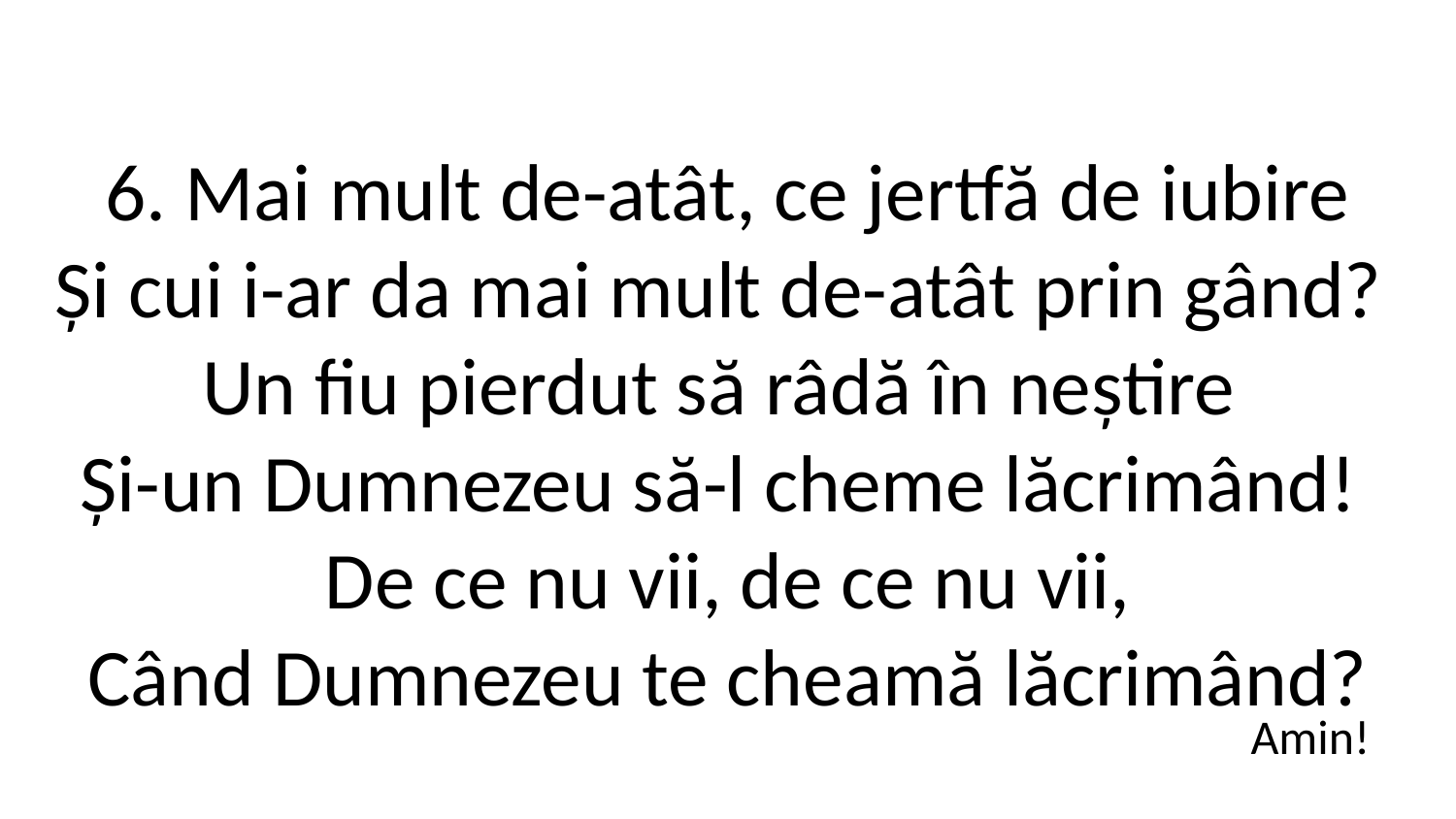

6. Mai mult de-atât, ce jertfă de iubire
Și cui i-ar da mai mult de-atât prin gând?
Un fiu pierdut să râdă în neștire
Și-un Dumnezeu să-l cheme lăcrimând!
De ce nu vii, de ce nu vii,
Când Dumnezeu te cheamă lăcrimând?

Amin!